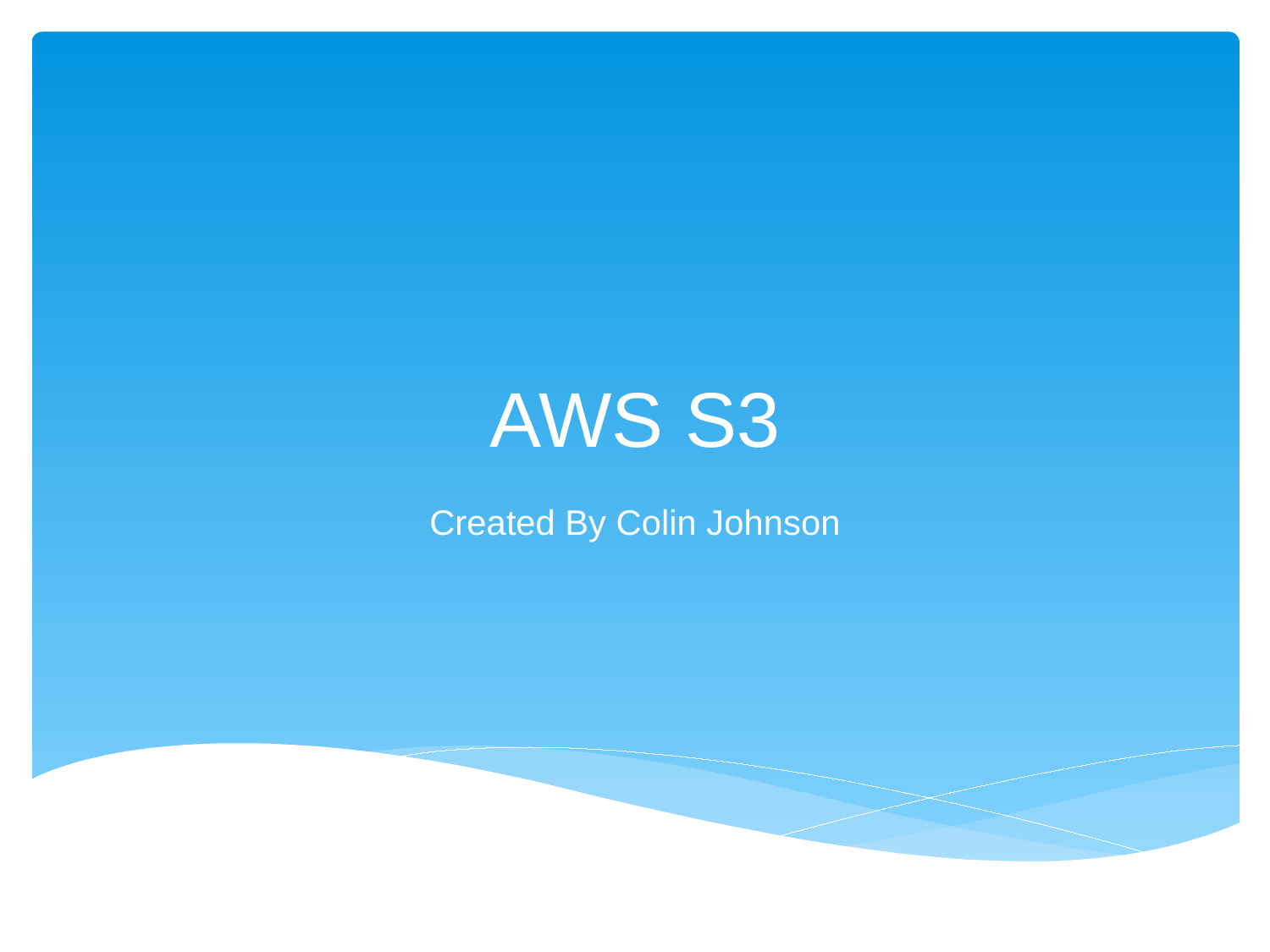

# AWS S3
Created By Colin Johnson